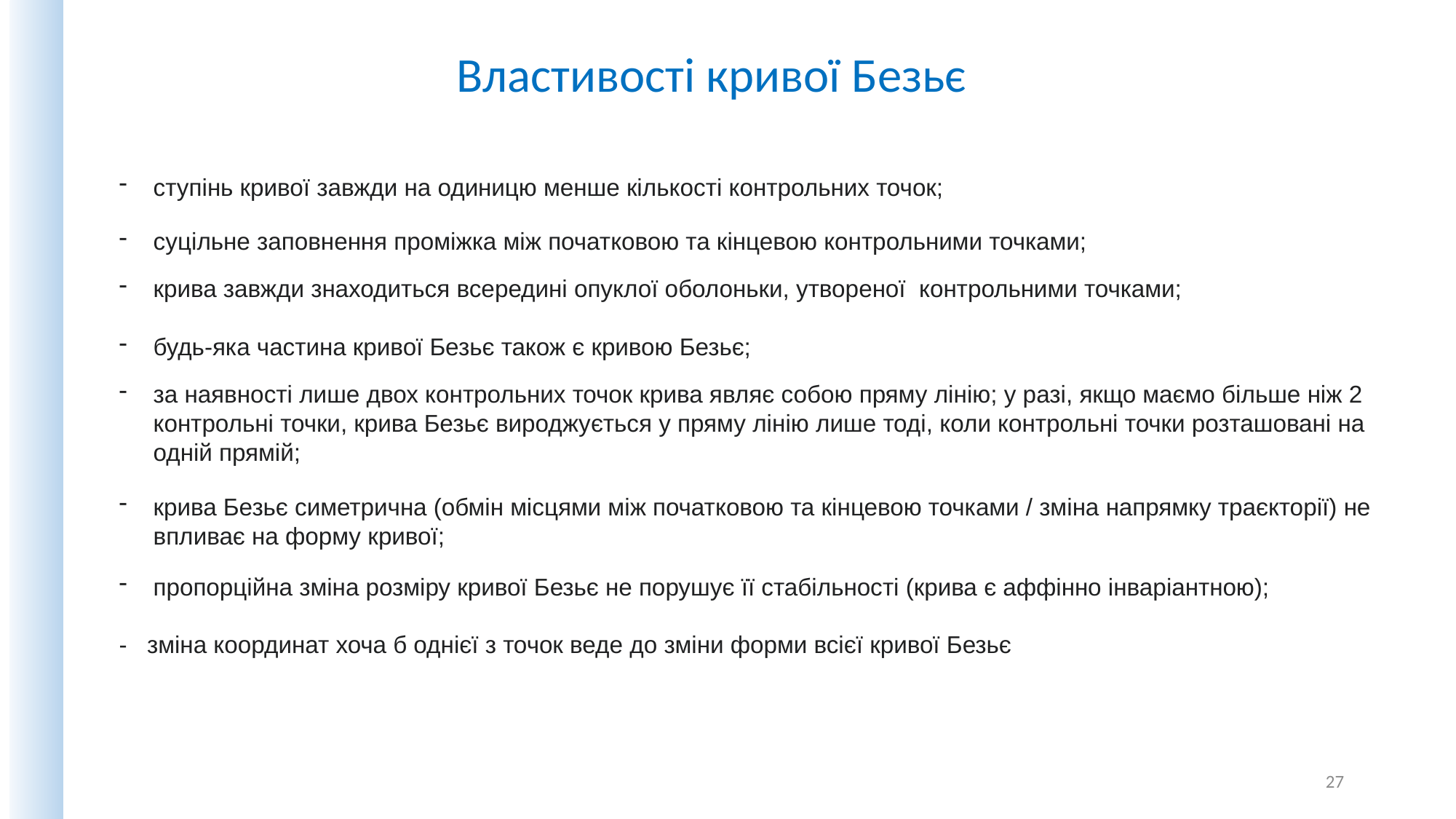

# Властивості кривої Безьє
ступінь кривої завжди на одиницю менше кількості контрольних точок;

суцільне заповнення проміжка між початковою та кінцевою контрольними точками;

крива завжди знаходиться всередині опуклої оболоньки, утвореної  контрольними точками;

будь-яка частина кривої Безьє також є кривою Безьє;

за наявності лише двох контрольних точок крива являє собою пряму лінію; у разі, якщо маємо більше ніж 2 контрольні точки, крива Безьє вироджується у пряму лінію лише тоді, коли контрольні точки розташовані на одній прямій;

крива Безьє симетрична (обмін місцями між початковою та кінцевою точками / зміна напрямку траєкторії) не впливає на форму кривої;

пропорційна зміна розміру кривої Безьє не порушує її стабільності (крива є аффінно інваріантною);

-   зміна координат хоча б однієї з точок веде до зміни форми всієї кривої Безьє

27